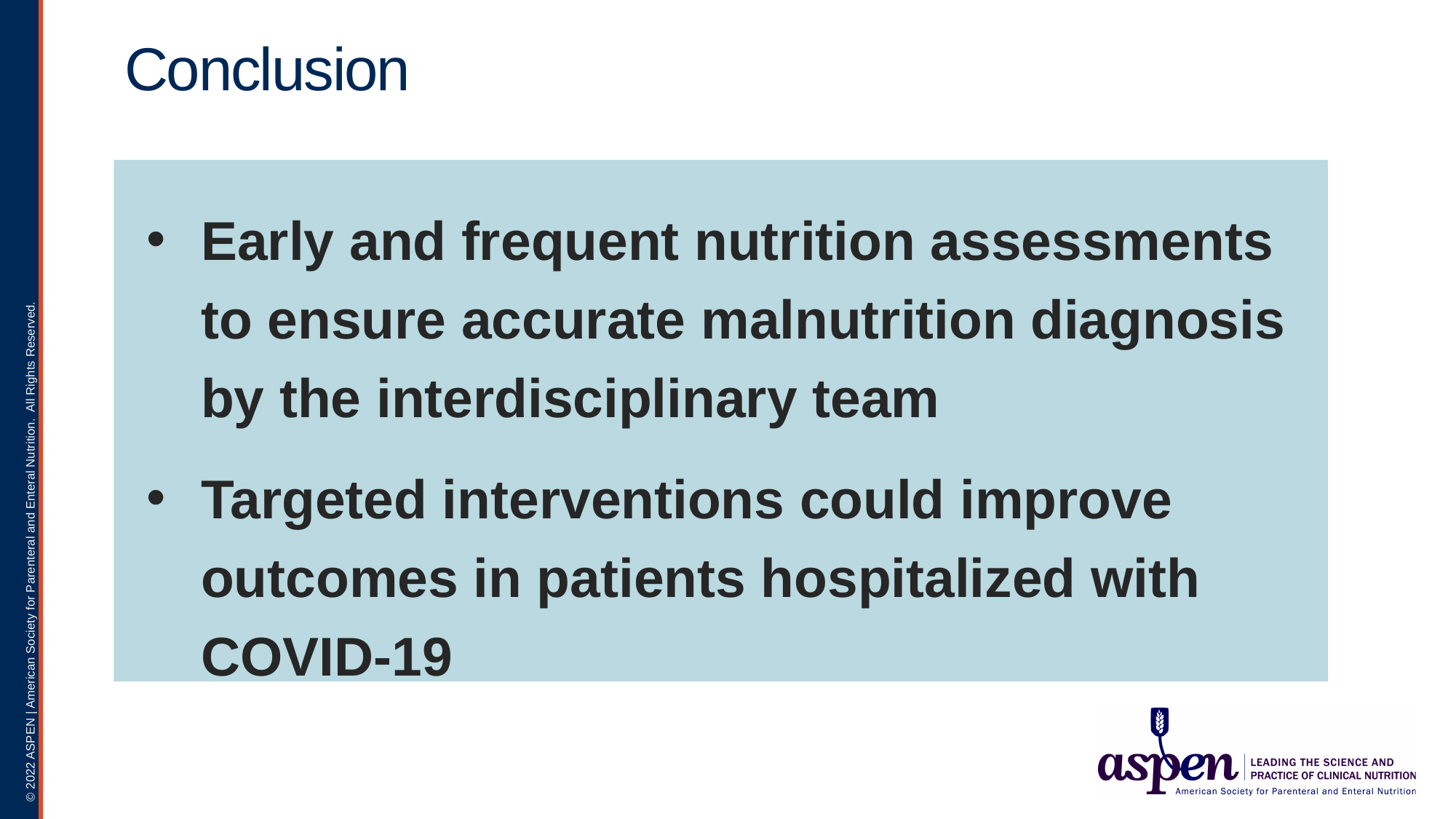

# Conclusion
Early and frequent nutrition assessments to ensure accurate malnutrition diagnosis by the interdisciplinary team
Targeted interventions could improve outcomes in patients hospitalized with COVID-19